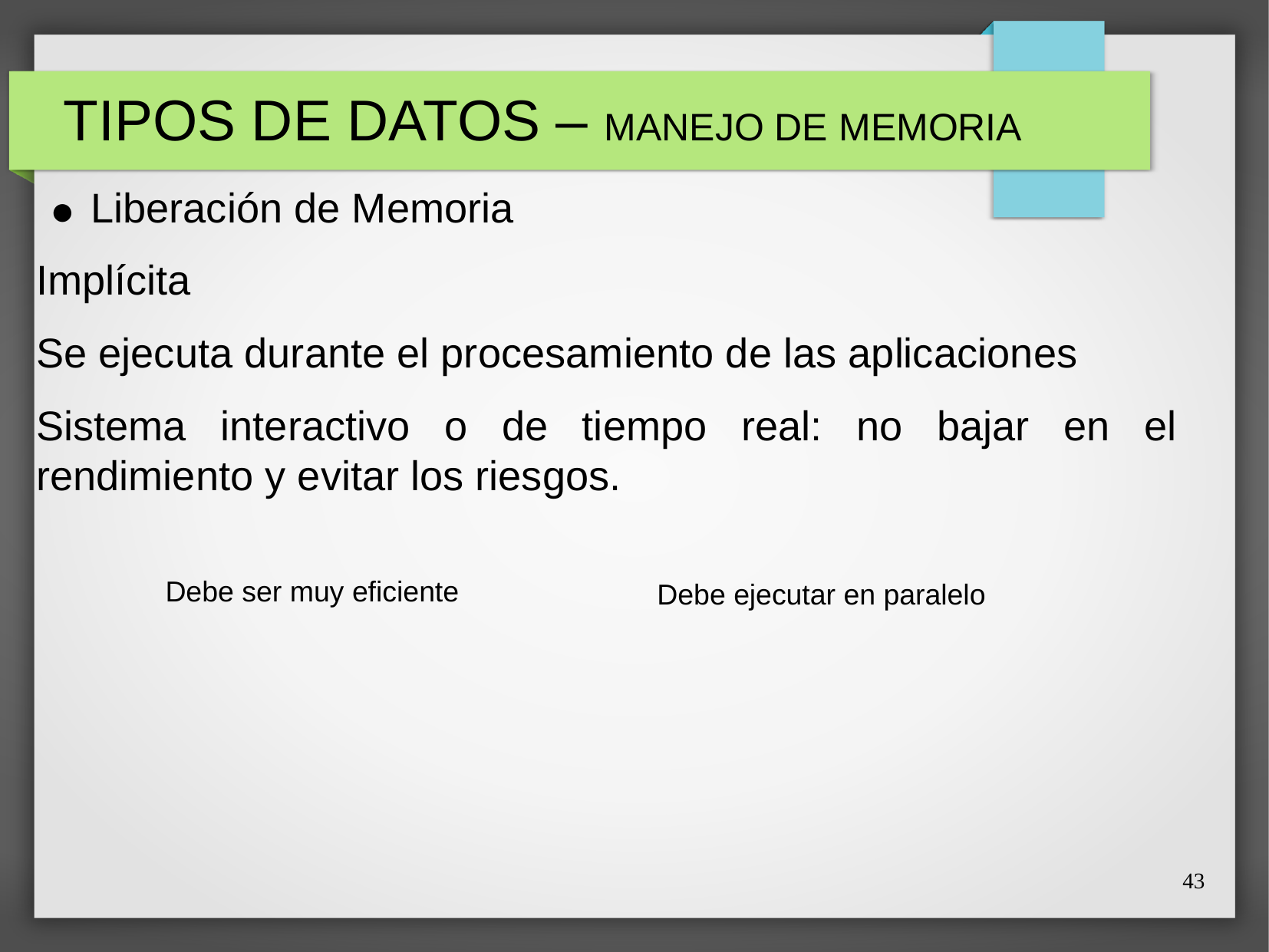

# TIPOS DE DATOS – MANEJO DE MEMORIA
Liberación de Memoria
Implícita
Se ejecuta durante el procesamiento de las aplicaciones
Sistema interactivo o de tiempo real: no bajar en el rendimiento y evitar los riesgos.
Debe ser muy eficiente
Debe ejecutar en paralelo
43